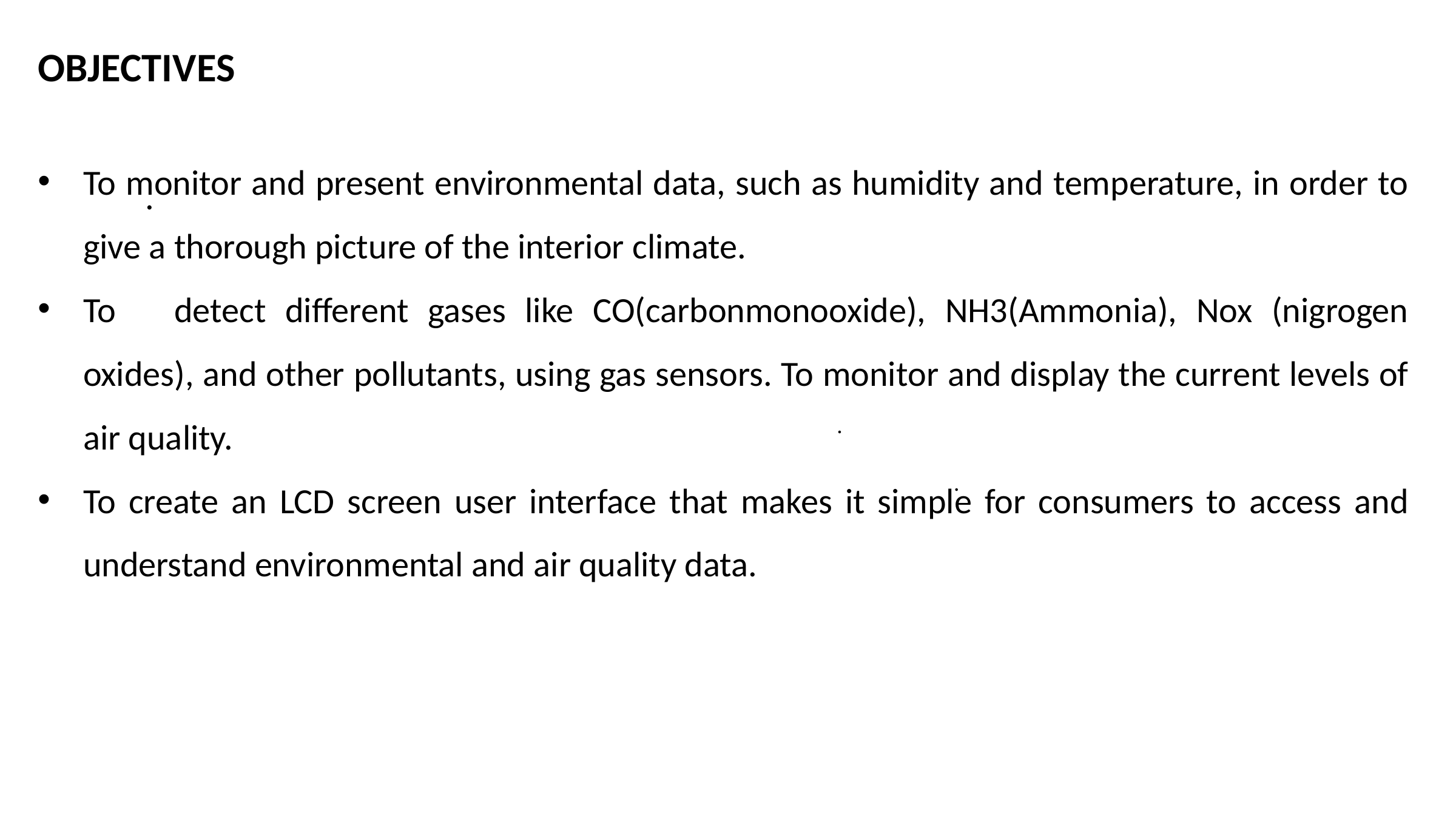

OBJECTIVES

To monitor and present environmental data, such as humidity and temperature, in order to give a thorough picture of the interior climate.
To	detect different gases like CO(carbonmonooxide), NH3(Ammonia), Nox (nigrogen oxides), and other pollutants, using gas sensors. To monitor and display the current levels of air quality.
To create an LCD screen user interface that makes it simple for consumers to access and understand environmental and air quality data.

.

.
.